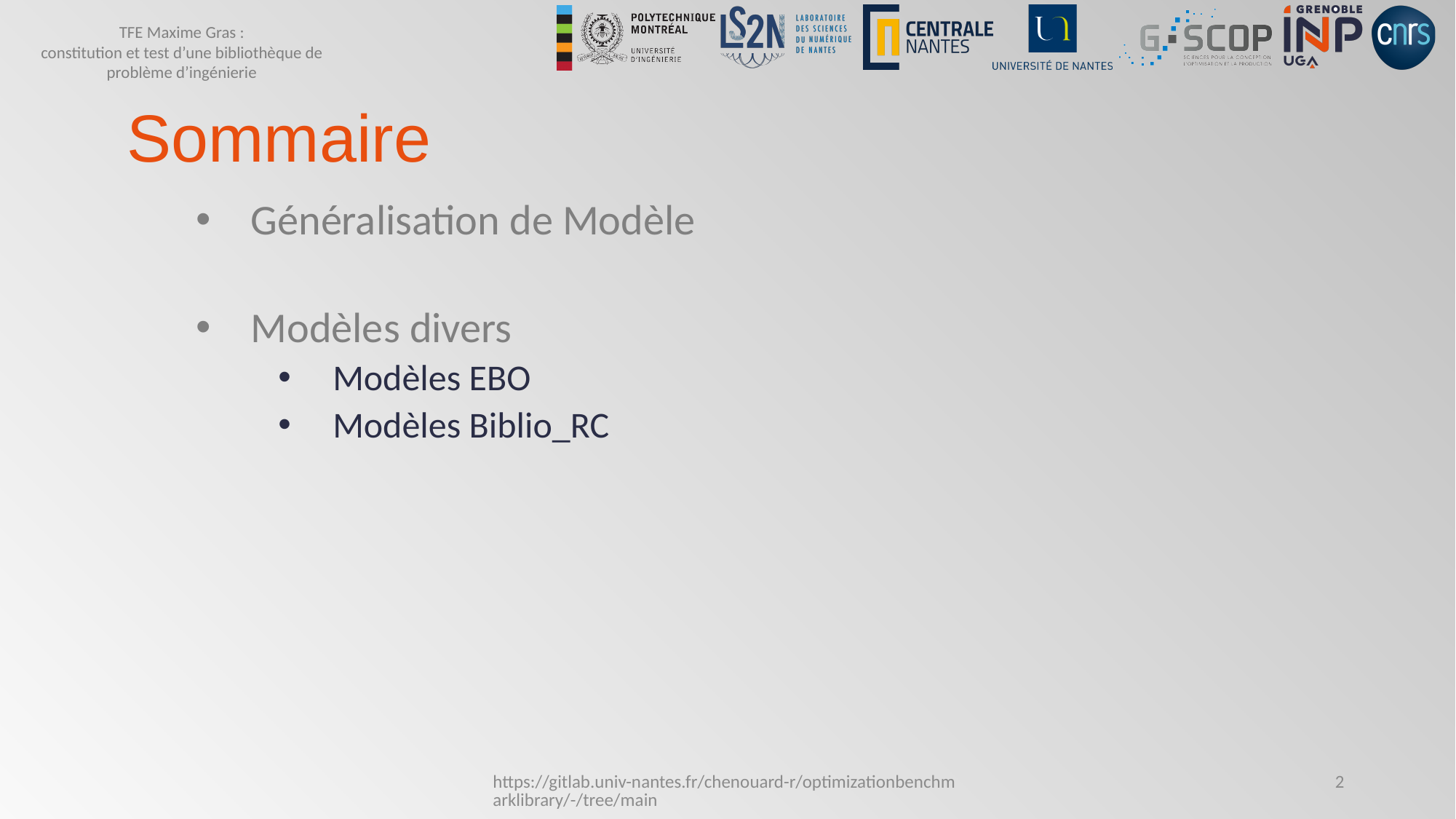

# Sommaire
Généralisation de Modèle

Modèles divers
Modèles EBO
Modèles Biblio_RC
https://gitlab.univ-nantes.fr/chenouard-r/optimizationbenchmarklibrary/-/tree/main
2